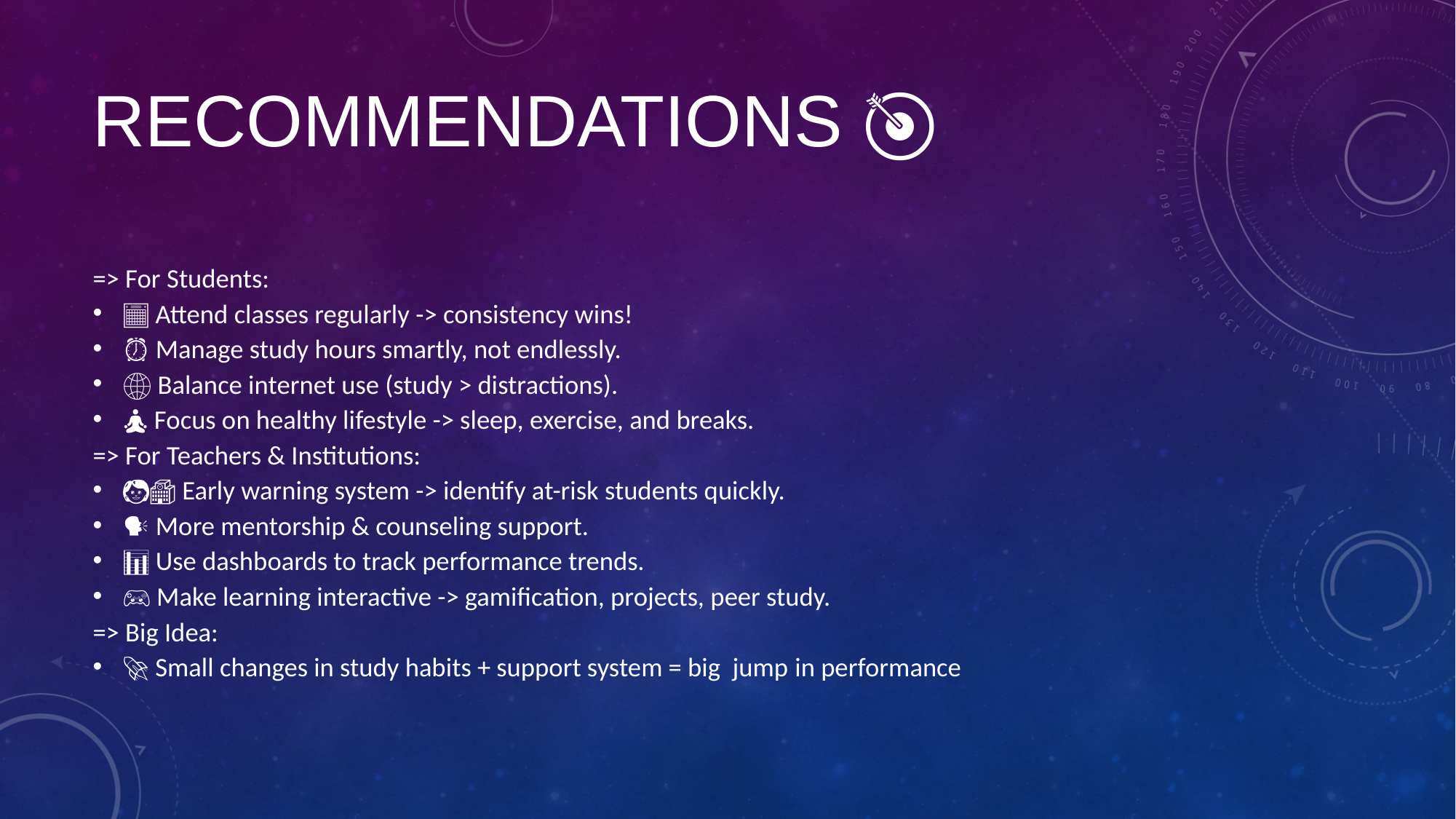

# Recommendations 🎯
=> For Students:
📅 Attend classes regularly -> consistency wins!
⏰ Manage study hours smartly, not endlessly.
🌐 Balance internet use (study > distractions).
🧘 Focus on healthy lifestyle -> sleep, exercise, and breaks.
=> For Teachers & Institutions:
👩‍🏫 Early warning system -> identify at-risk students quickly.
🗣 More mentorship & counseling support.
📊 Use dashboards to track performance trends.
🎮 Make learning interactive -> gamification, projects, peer study.
=> Big Idea:
🚀 Small changes in study habits + support system = big  jump in performance